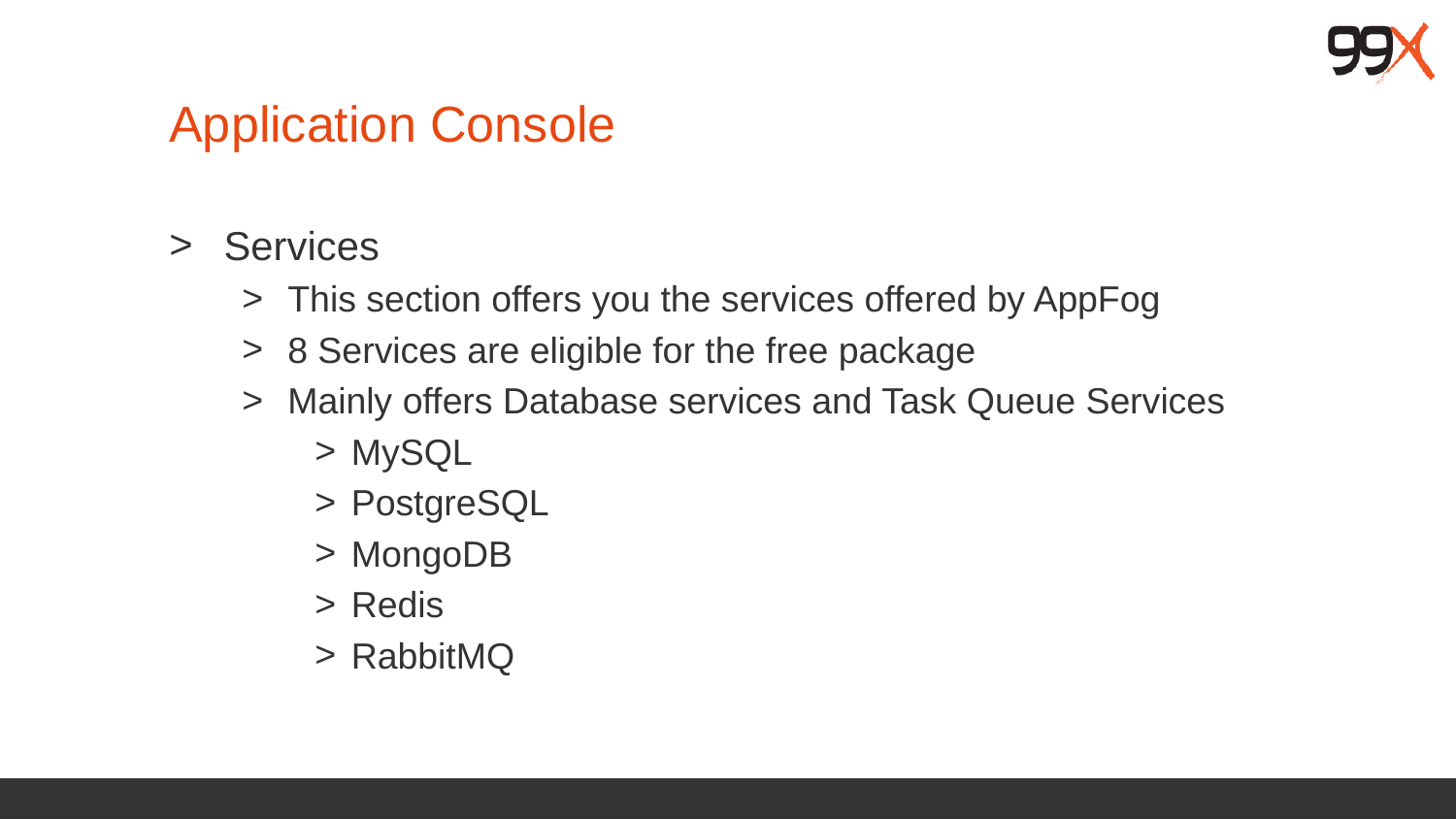

# Application Console
Services
This section offers you the services offered by AppFog
8 Services are eligible for the free package
Mainly offers Database services and Task Queue Services
MySQL
PostgreSQL
MongoDB
Redis
RabbitMQ